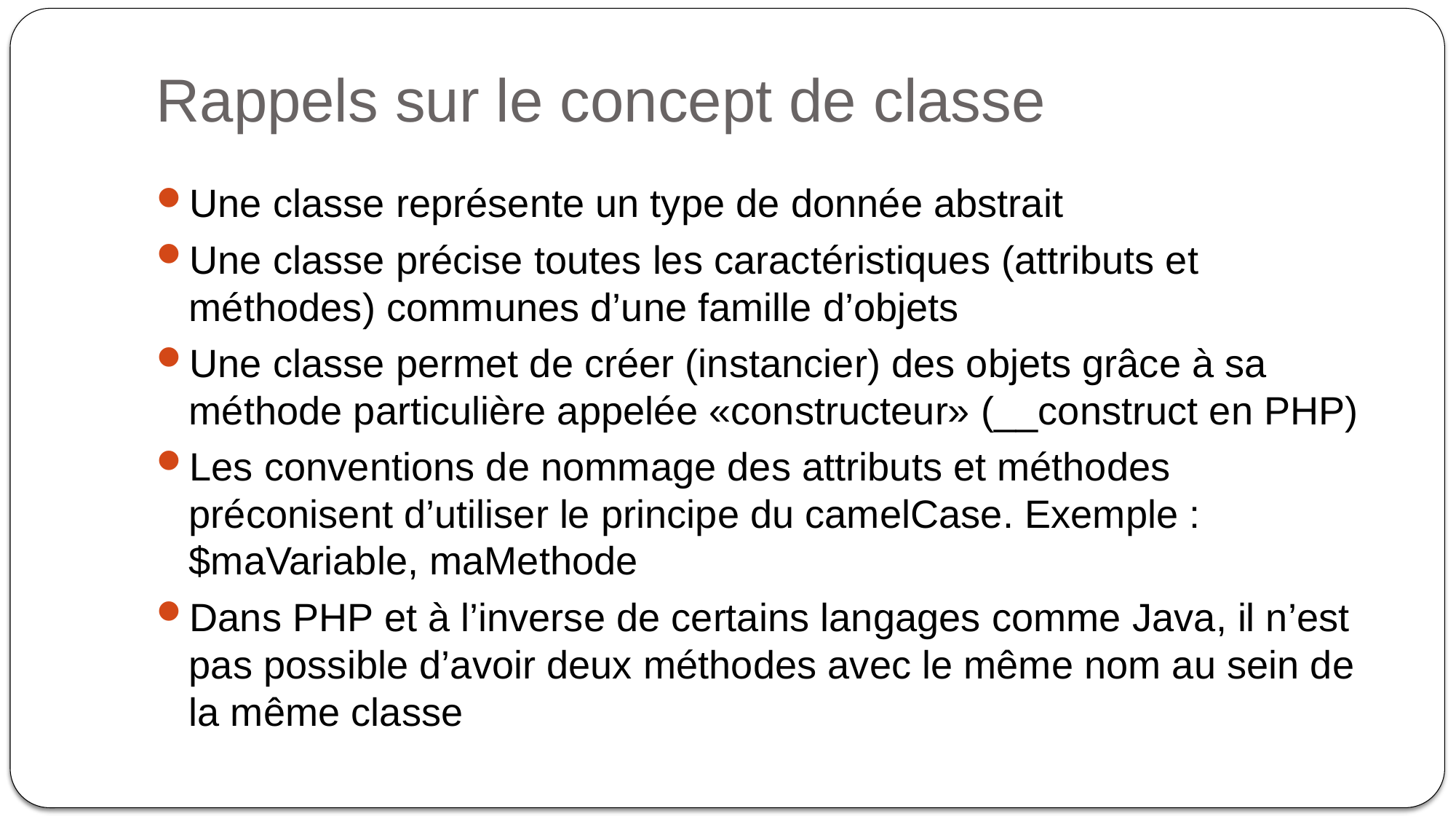

# Rappels sur le concept de classe
Une classe représente un type de donnée abstrait
Une classe précise toutes les caractéristiques (attributs et méthodes) communes d’une famille d’objets
Une classe permet de créer (instancier) des objets grâce à sa méthode particulière appelée «constructeur» (__construct en PHP)
Les conventions de nommage des attributs et méthodes préconisent d’utiliser le principe du camelCase. Exemple : $maVariable, maMethode
Dans PHP et à l’inverse de certains langages comme Java, il n’est pas possible d’avoir deux méthodes avec le même nom au sein de la même classe